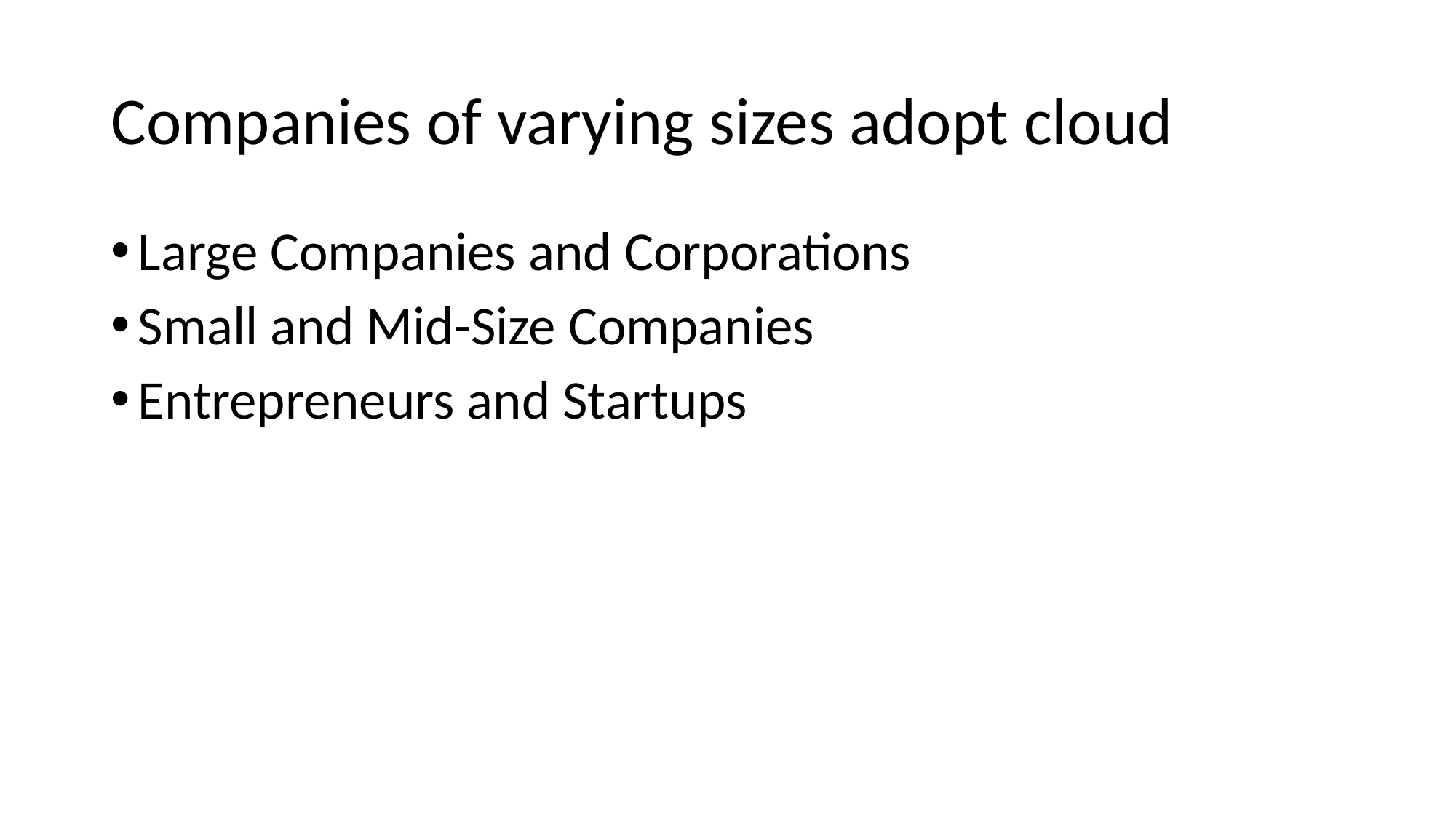

# Companies of varying sizes adopt cloud
Large Companies and Corporations
Small and Mid-Size Companies
Entrepreneurs and Startups